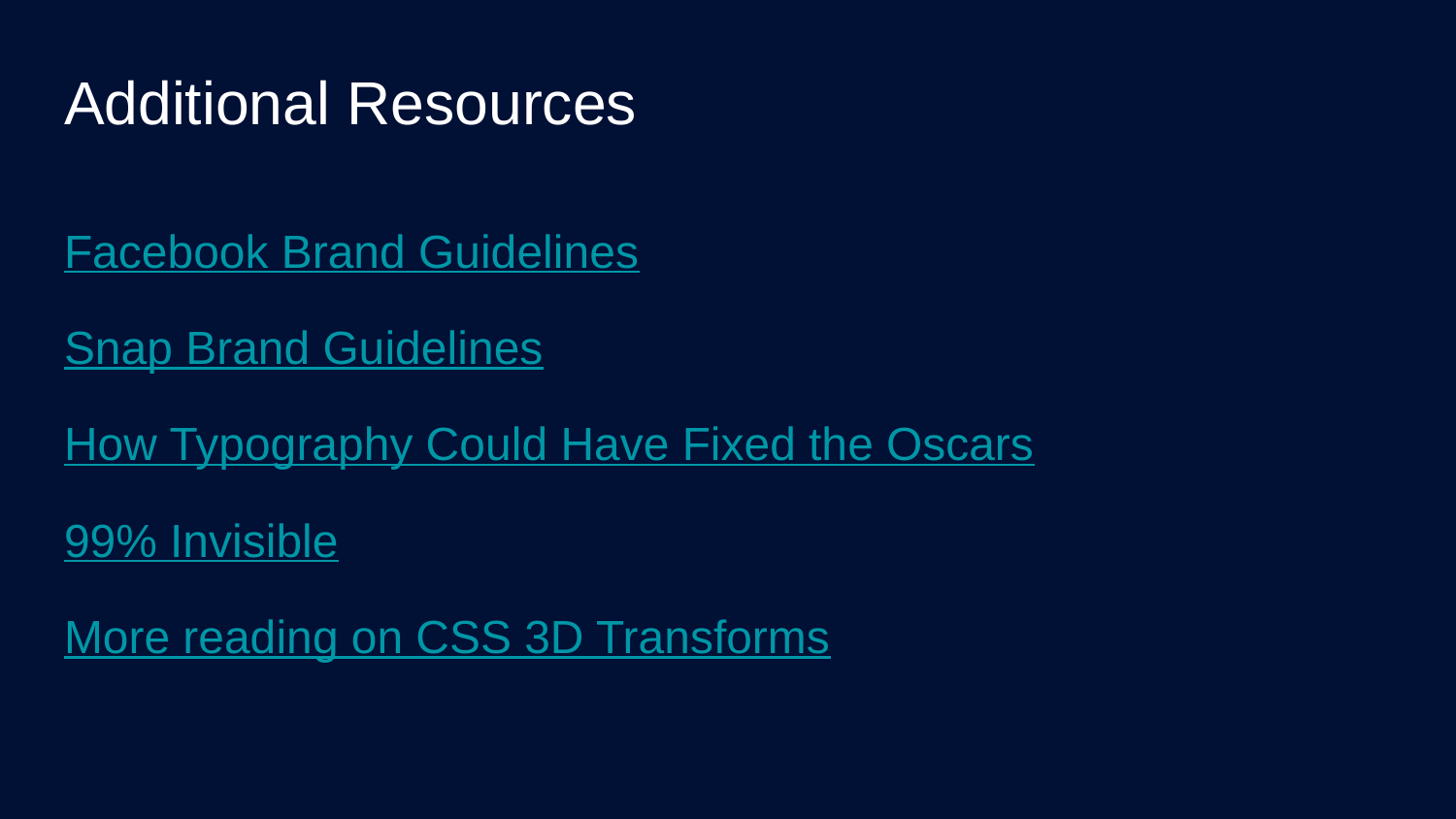

# Additional Resources
Facebook Brand Guidelines
Snap Brand Guidelines
How Typography Could Have Fixed the Oscars
99% Invisible
More reading on CSS 3D Transforms